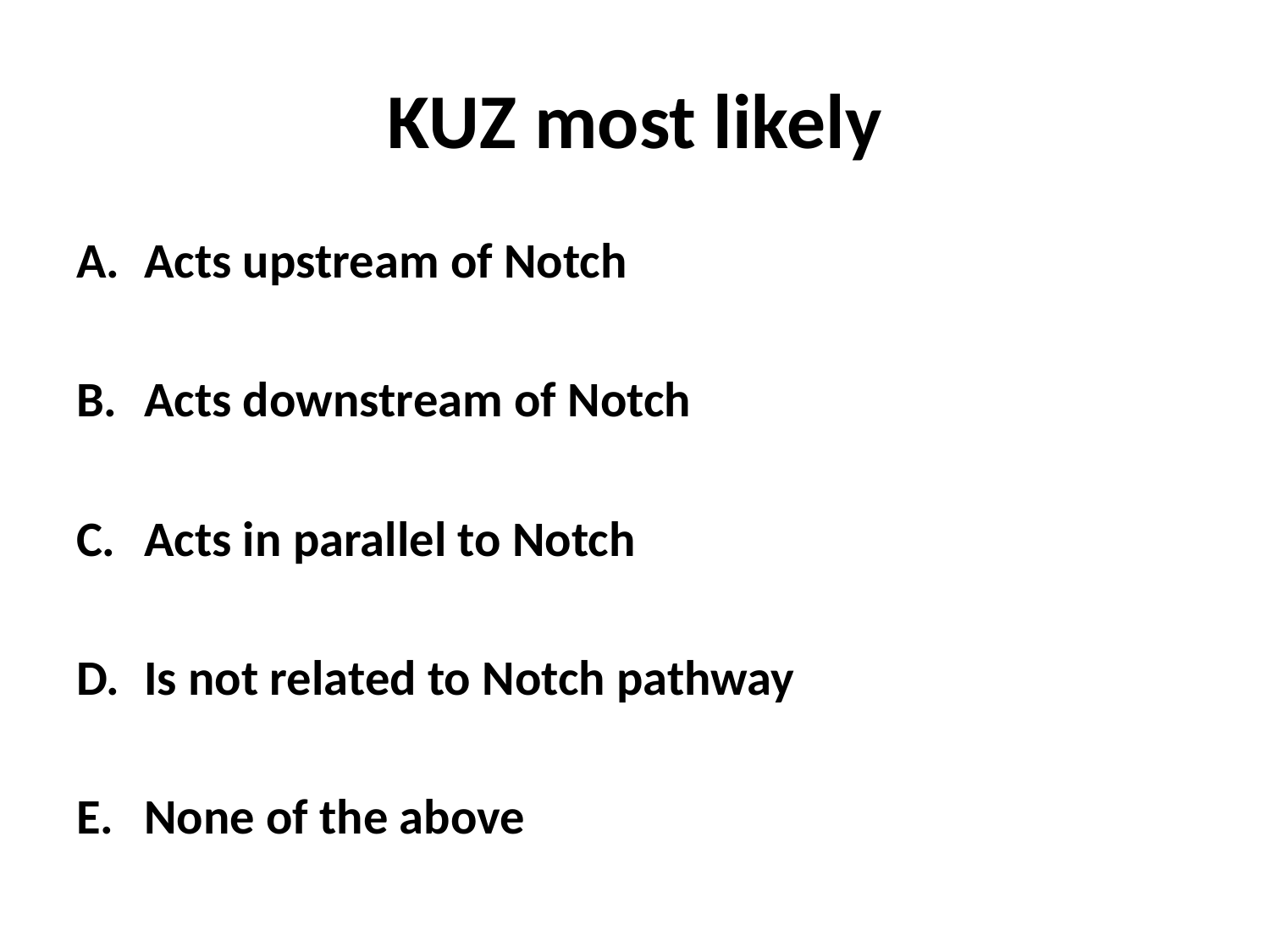

# KUZ most likely
Acts upstream of Notch

Acts downstream of Notch

Acts in parallel to Notch

Is not related to Notch pathway

None of the above